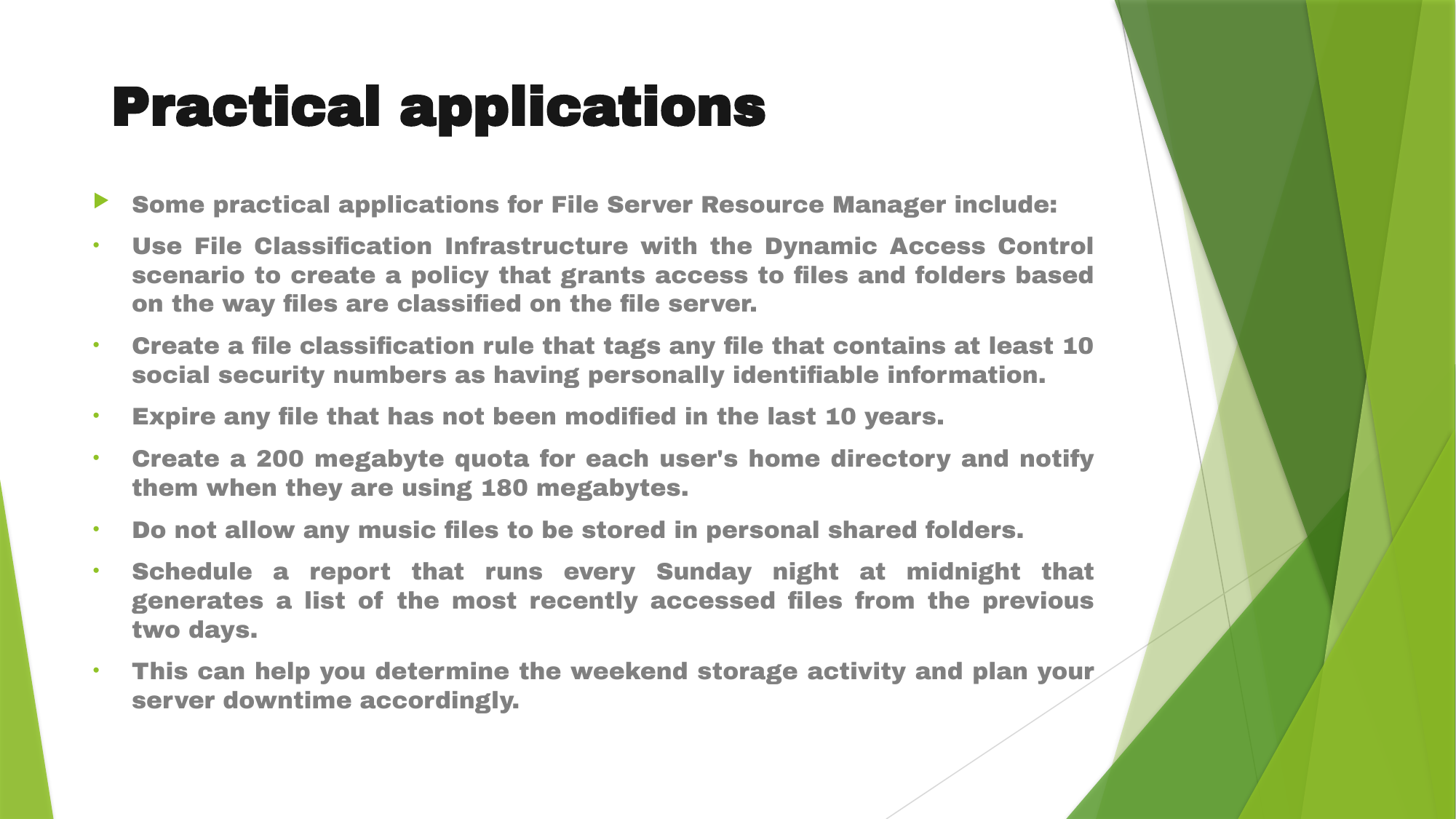

# Practical applications
Some practical applications for File Server Resource Manager include:
Use File Classification Infrastructure with the Dynamic Access Control scenario to create a policy that grants access to files and folders based on the way files are classified on the file server.
Create a file classification rule that tags any file that contains at least 10 social security numbers as having personally identifiable information.
Expire any file that has not been modified in the last 10 years.
Create a 200 megabyte quota for each user's home directory and notify them when they are using 180 megabytes.
Do not allow any music files to be stored in personal shared folders.
Schedule a report that runs every Sunday night at midnight that generates a list of the most recently accessed files from the previous two days.
This can help you determine the weekend storage activity and plan your server downtime accordingly.